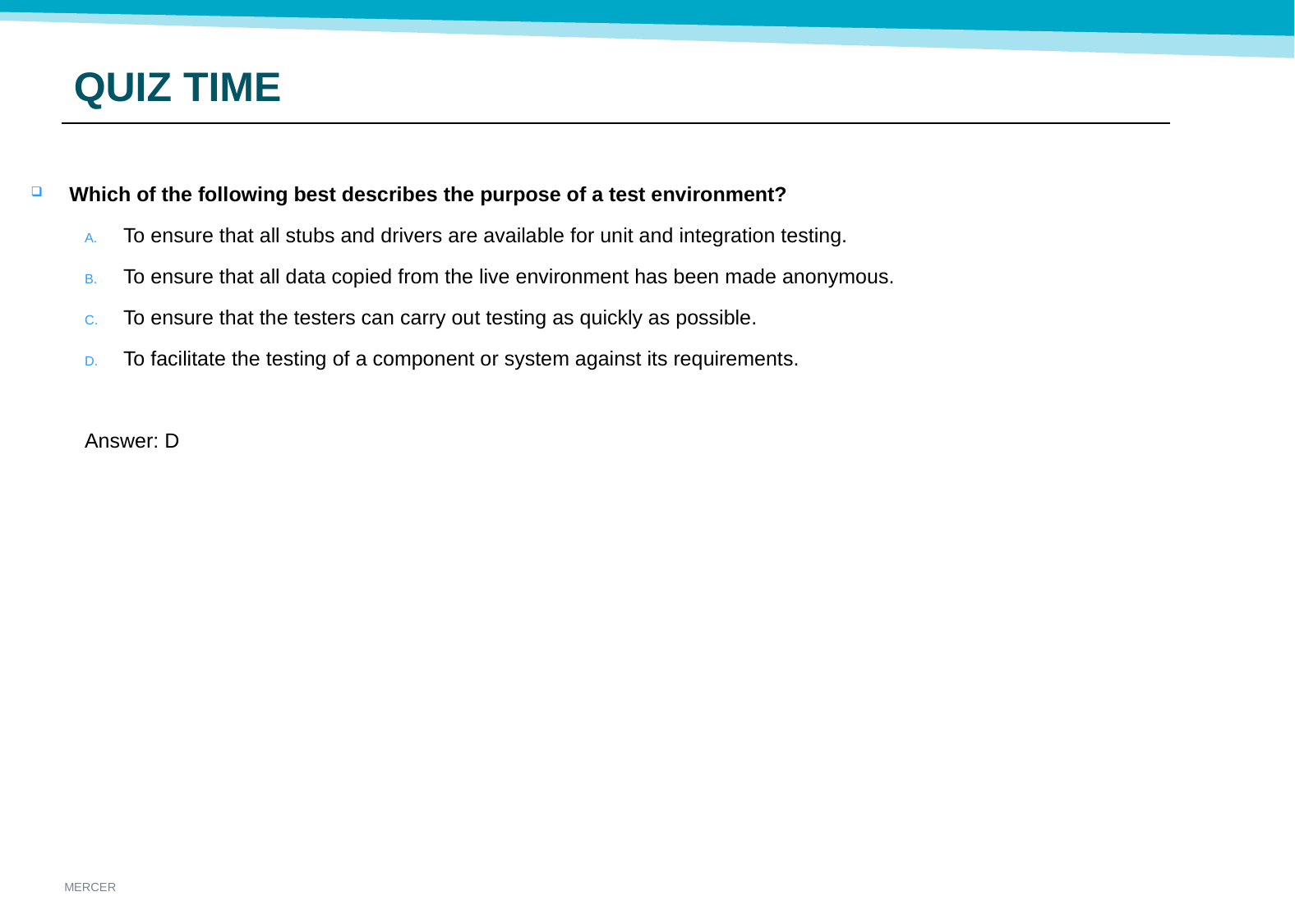

QUIZ TIME
Which of the following best describes the purpose of a test environment?
To ensure that all stubs and drivers are available for unit and integration testing.
To ensure that all data copied from the live environment has been made anonymous.
To ensure that the testers can carry out testing as quickly as possible.
To facilitate the testing of a component or system against its requirements.

Answer: D